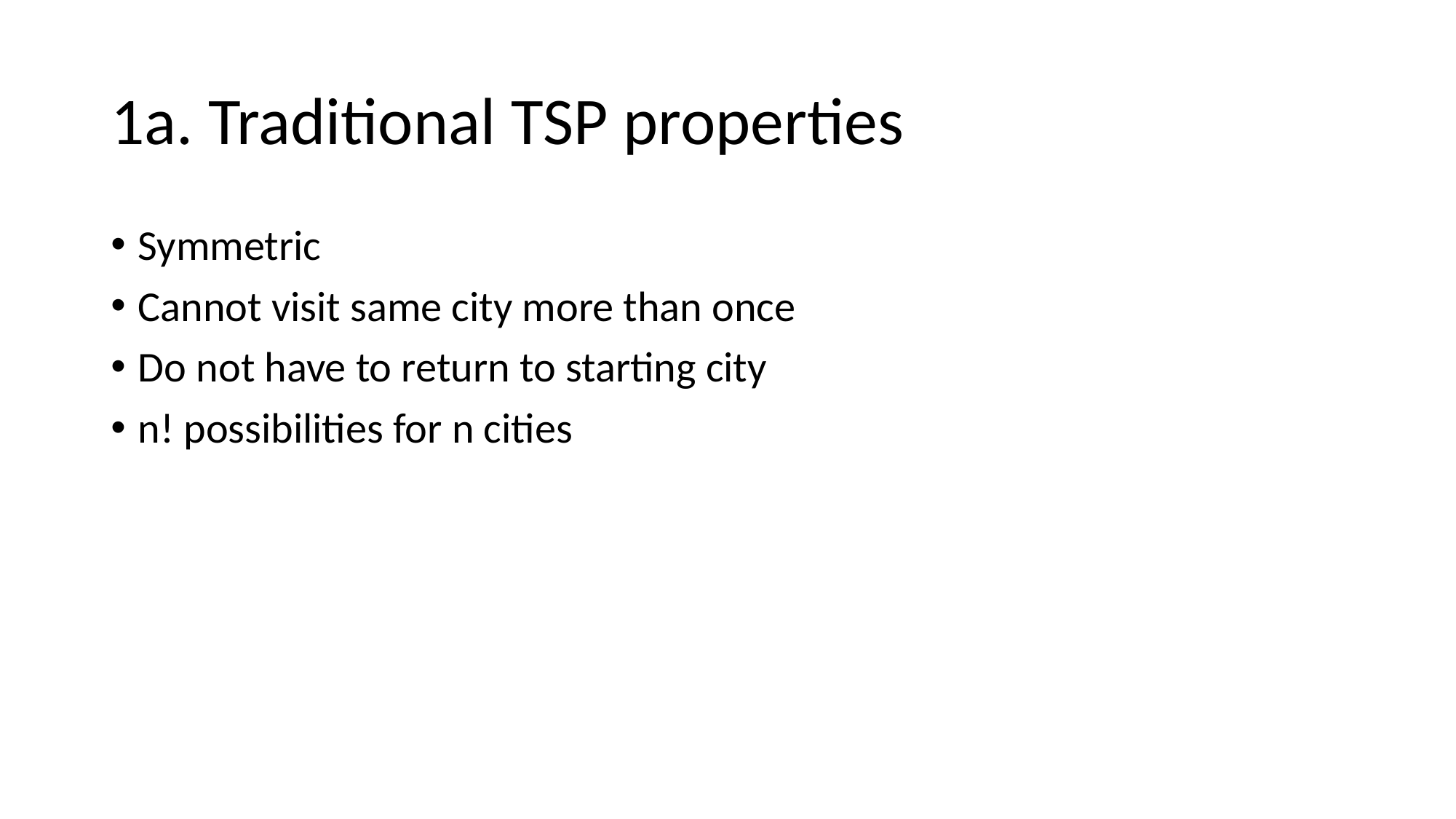

# 1a. Traditional TSP properties
Symmetric
Cannot visit same city more than once
Do not have to return to starting city
n! possibilities for n cities